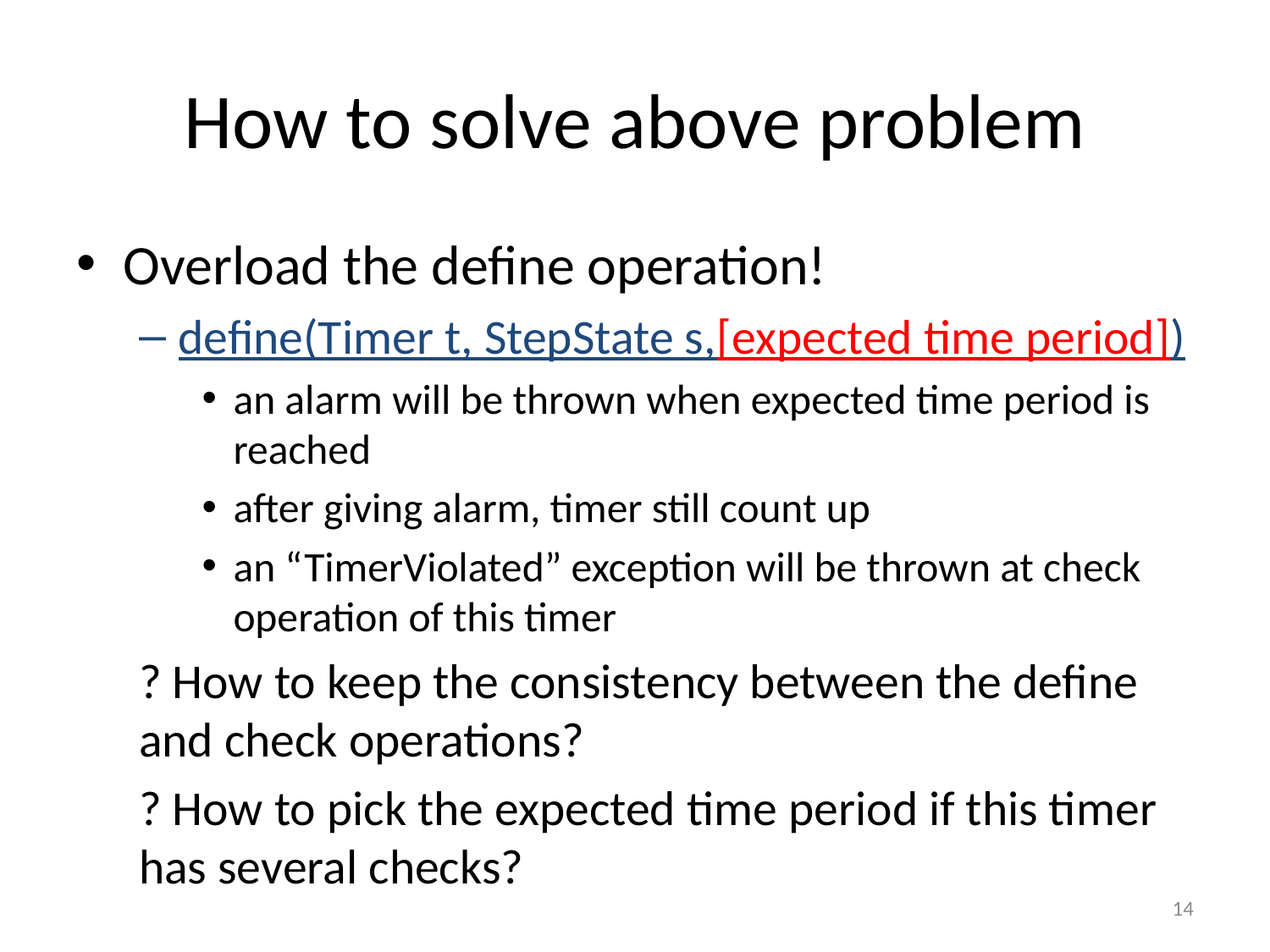

# How to solve above problem
Overload the define operation!
define(Timer t, StepState s,[expected time period])
an alarm will be thrown when expected time period is reached
after giving alarm, timer still count up
an “TimerViolated” exception will be thrown at check operation of this timer
? How to keep the consistency between the define and check operations?
? How to pick the expected time period if this timer has several checks?

14